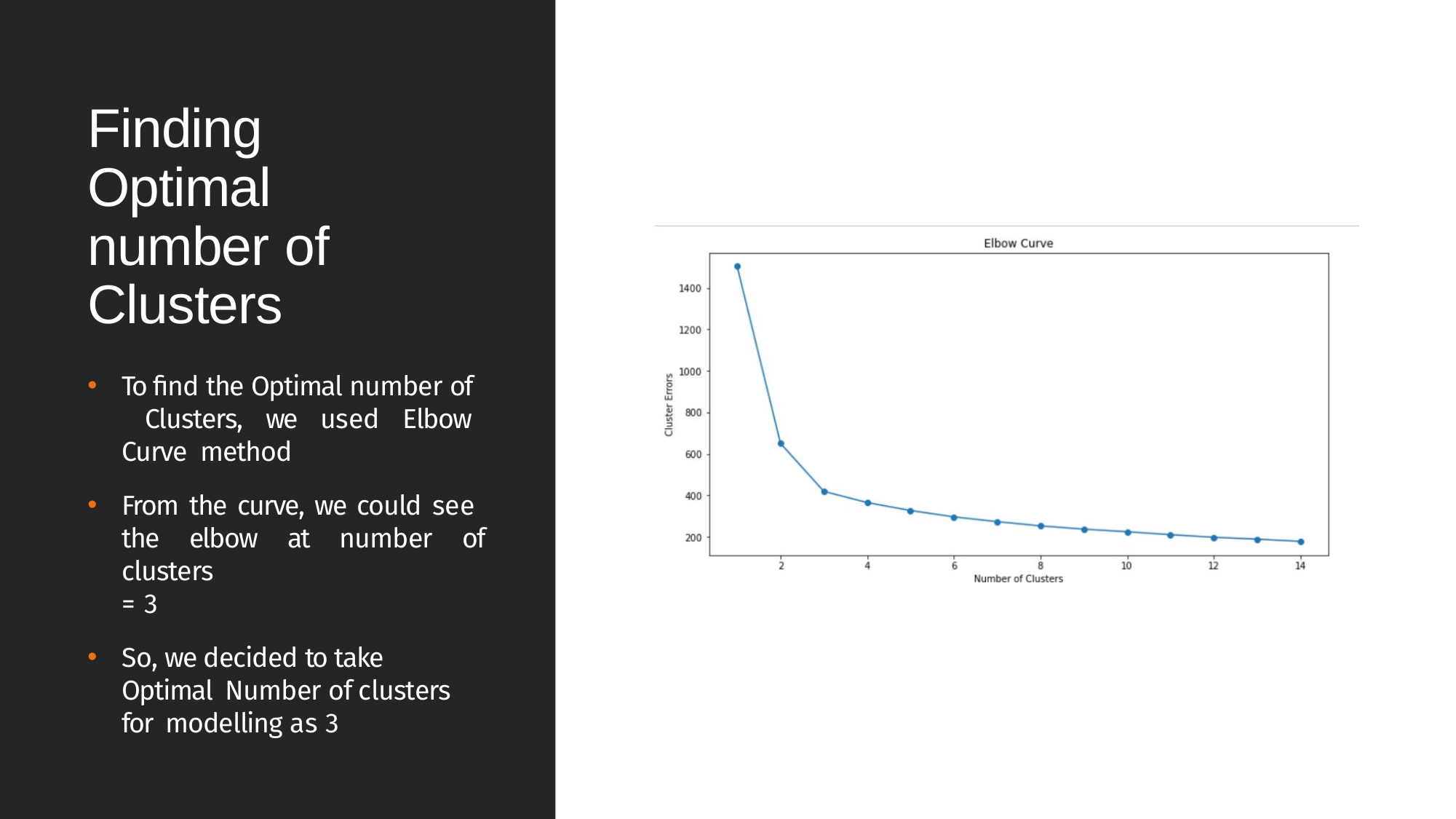

# Finding  Optimal  number of  Clusters

To find the Optimal number of  Clusters, we used Elbow Curve  method
From the curve, we could see  the elbow at number of clusters
= 3
So, we decided to take Optimal  Number of clusters for  modelling as 3